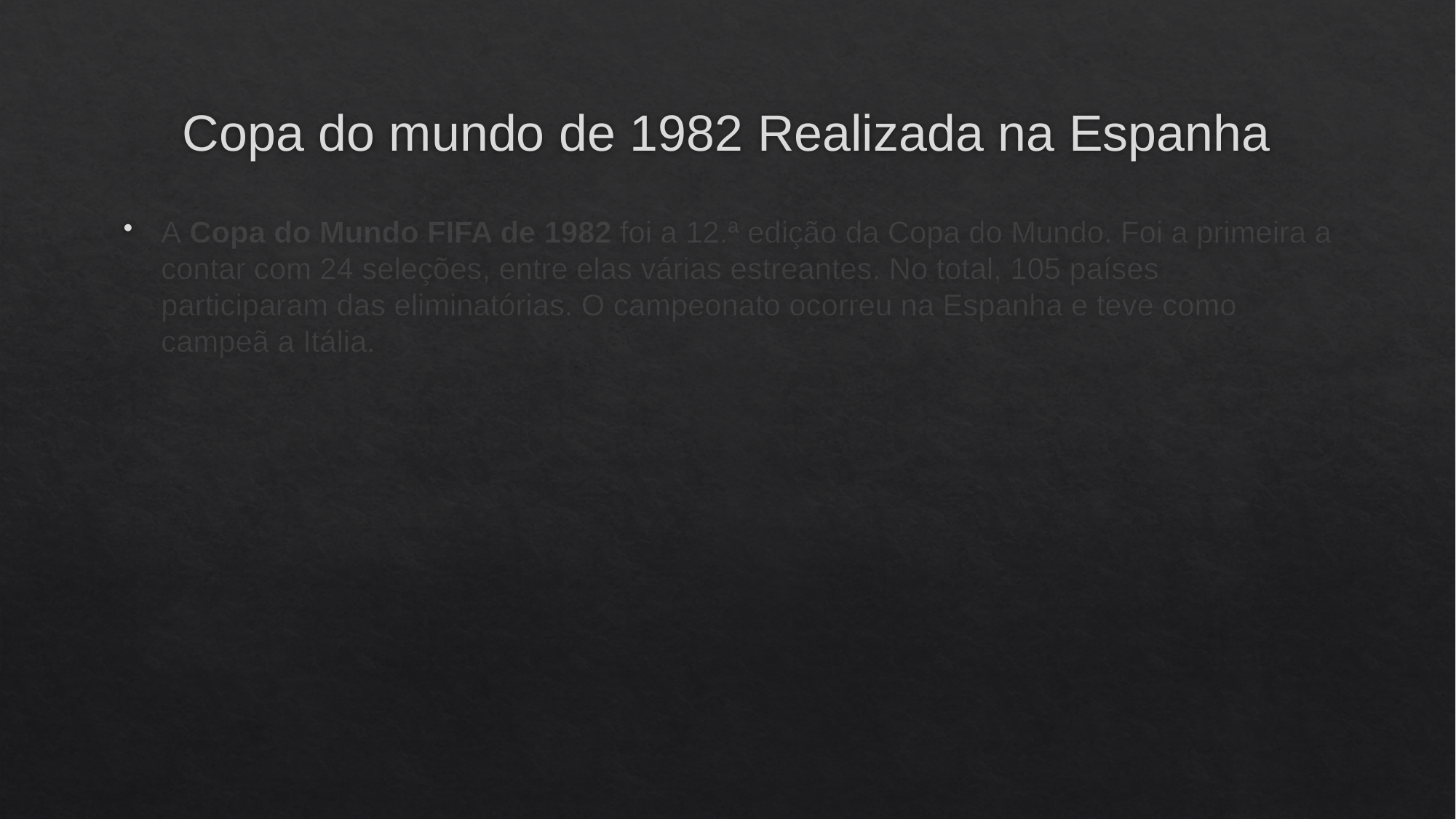

# Copa do mundo de 1982 Realizada na Espanha
A Copa do Mundo FIFA de 1982 foi a 12.ª edição da Copa do Mundo. Foi a primeira a contar com 24 seleções, entre elas várias estreantes. No total, 105 países participaram das eliminatórias. O campeonato ocorreu na Espanha e teve como campeã a Itália.